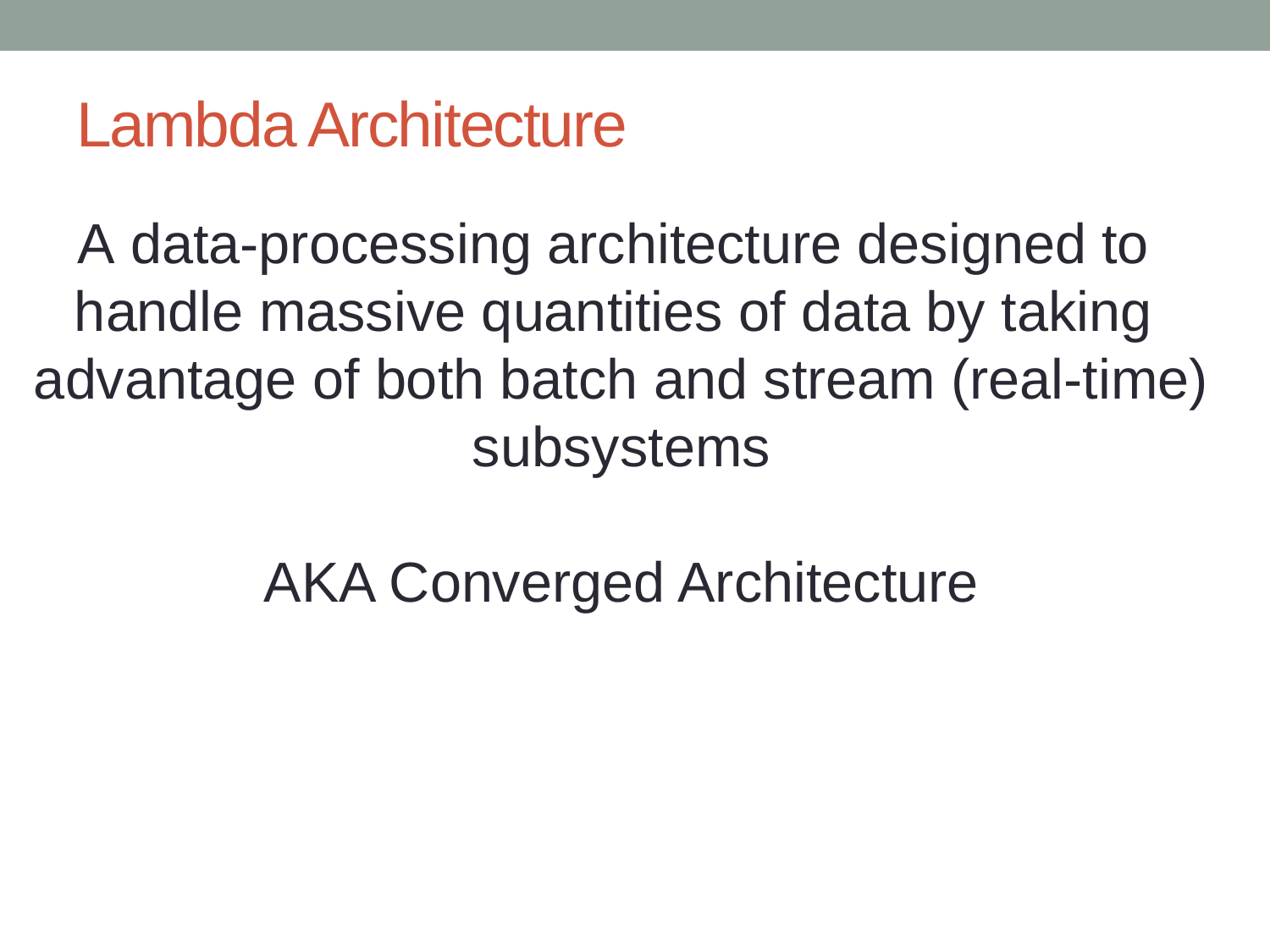

# Lambda Architecture
A data-processing architecture designed to
handle massive quantities of data by taking
advantage of both batch and stream (real-time)
subsystems

AKA Converged Architecture